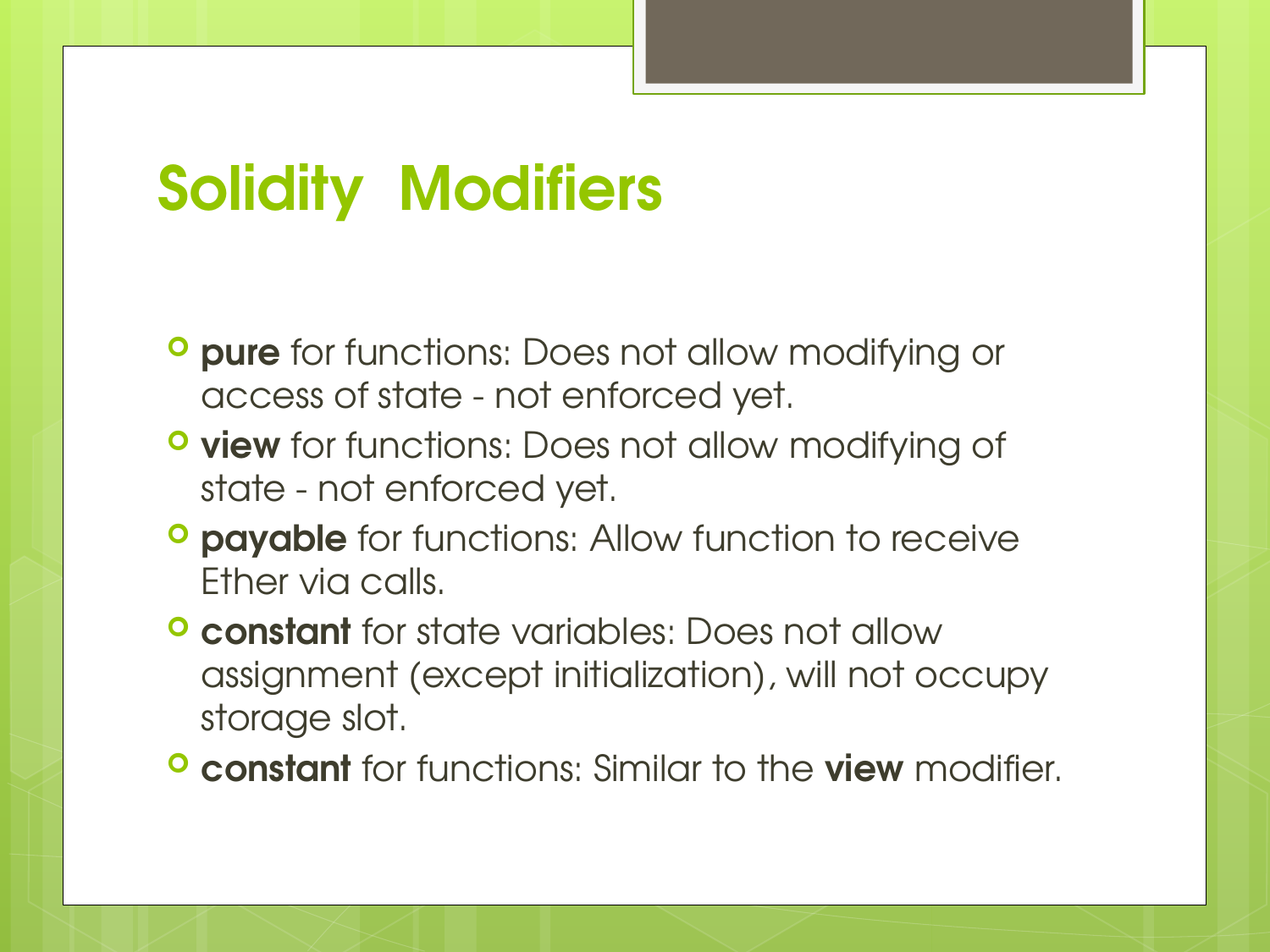

# Solidity  Modifiers
pure for functions: Does not allow modifying or access of state - not enforced yet.
view for functions: Does not allow modifying of state - not enforced yet.
payable for functions: Allow function to receive Ether via calls.
constant for state variables: Does not allow assignment (except initialization), will not occupy storage slot.
constant for functions: Similar to the view modifier.